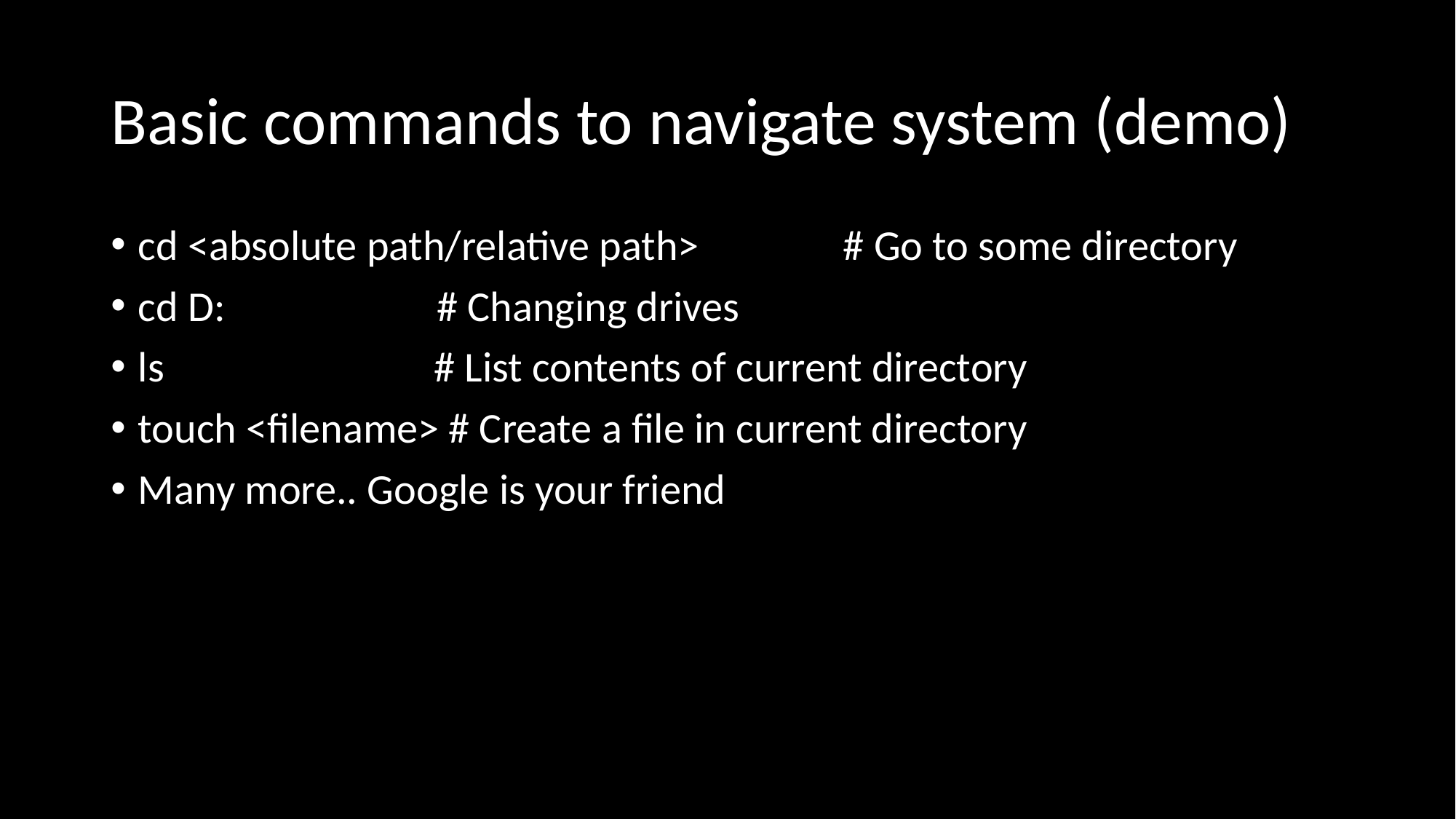

# Basic commands to navigate system (demo)
cd <absolute path/relative path>               # Go to some directory
cd D:                      # Changing drives
ls                            # List contents of current directory
touch <filename> # Create a file in current directory
Many more.. Google is your friend